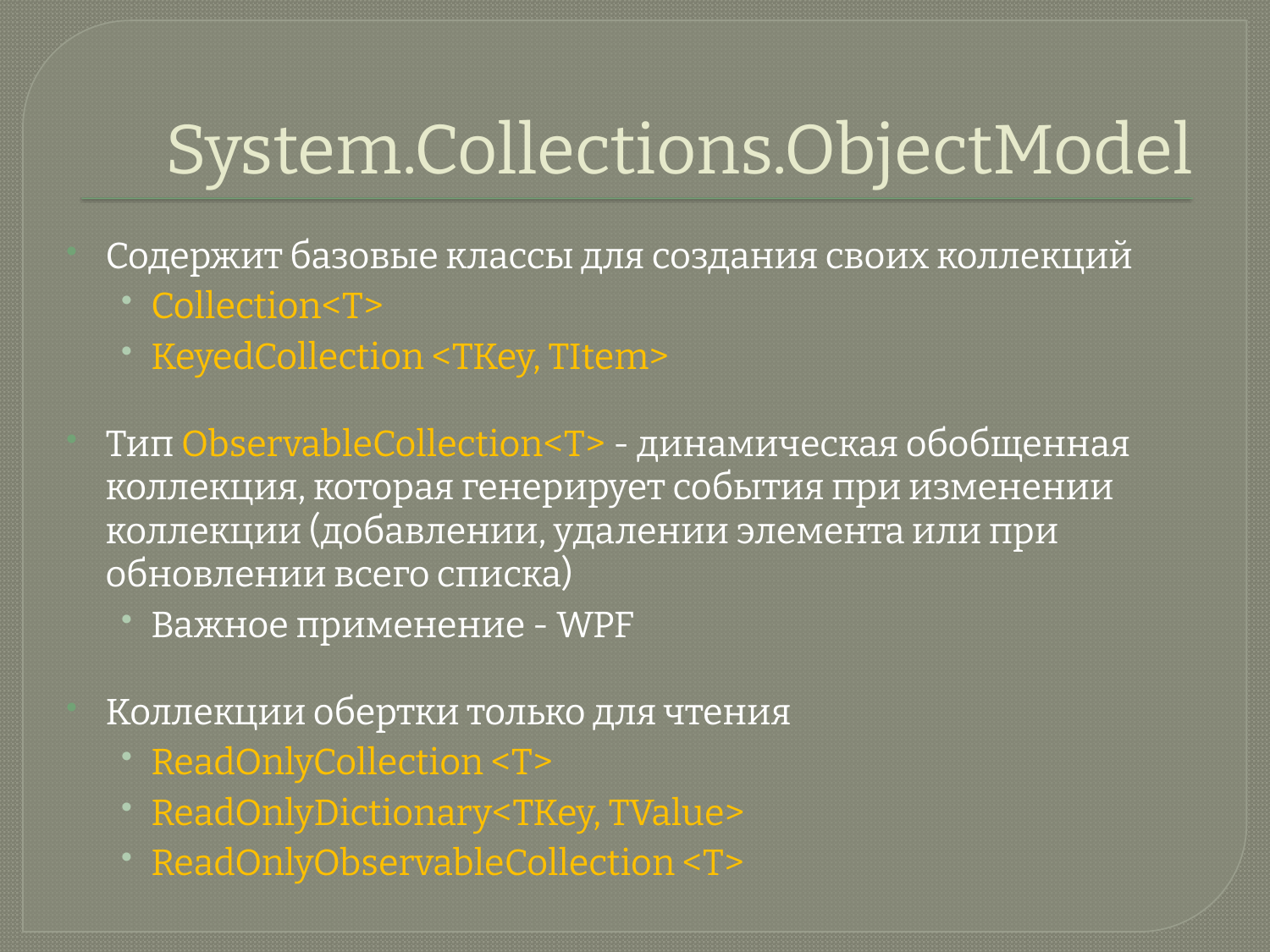

# System.Collections.ObjectModel
Содержит базовые классы для создания своих коллекций
Collection<T>
KeyedCollection <TKey, TItem>

Тип ObservableCollection<T> - динамическая обобщенная коллекция, которая генерирует события при изменении коллекции (добавлении, удалении элемента или при обновлении всего списка)
Важное применение - WPF

Коллекции обертки только для чтения
ReadOnlyCollection <T>
ReadOnlyDictionary<TKey, TValue>
ReadOnlyObservableCollection <T>